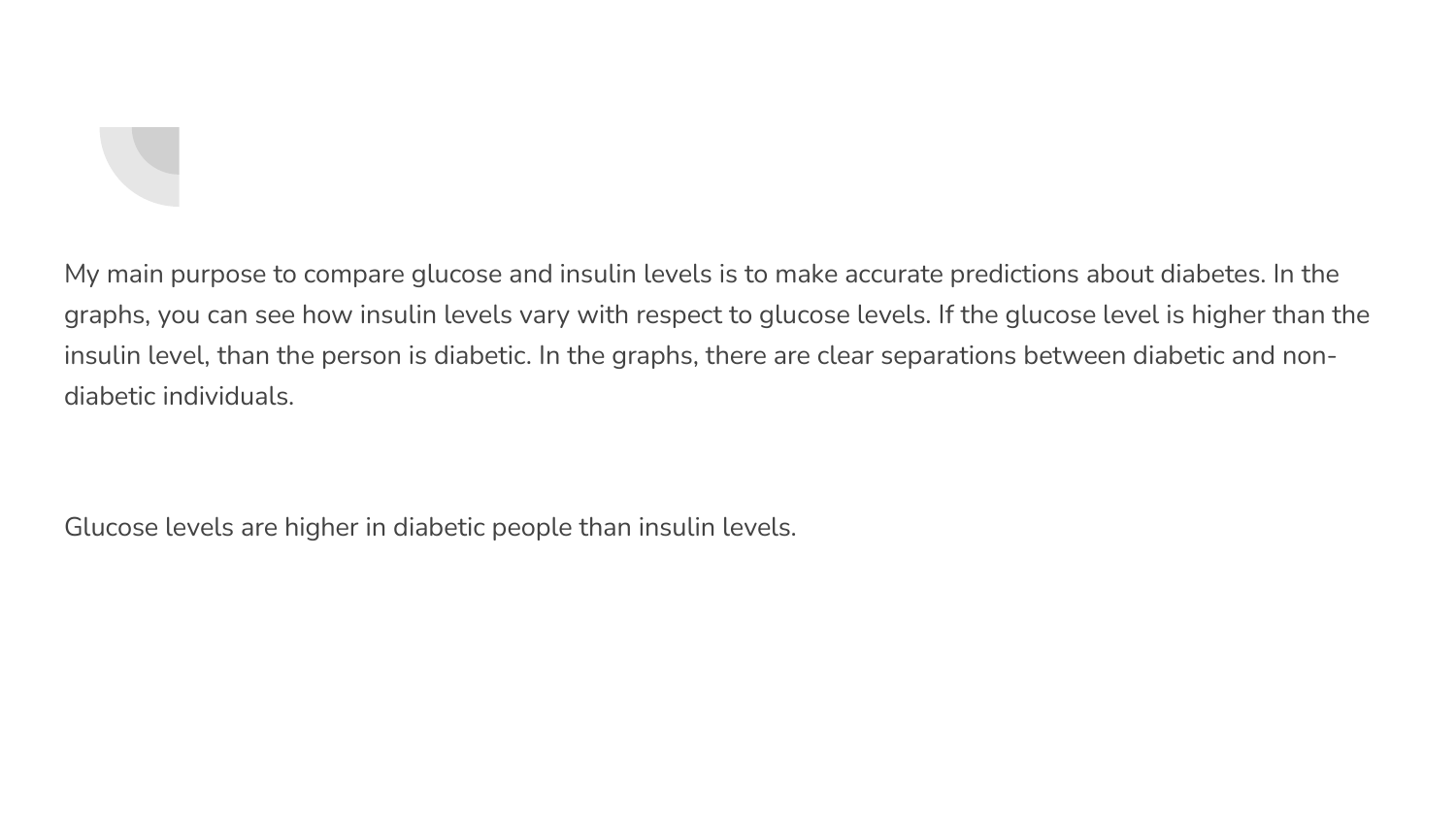

My main purpose to compare glucose and insulin levels is to make accurate predictions about diabetes. In the graphs, you can see how insulin levels vary with respect to glucose levels. If the glucose level is higher than the insulin level, than the person is diabetic. In the graphs, there are clear separations between diabetic and non-diabetic individuals.

Glucose levels are higher in diabetic people than insulin levels.